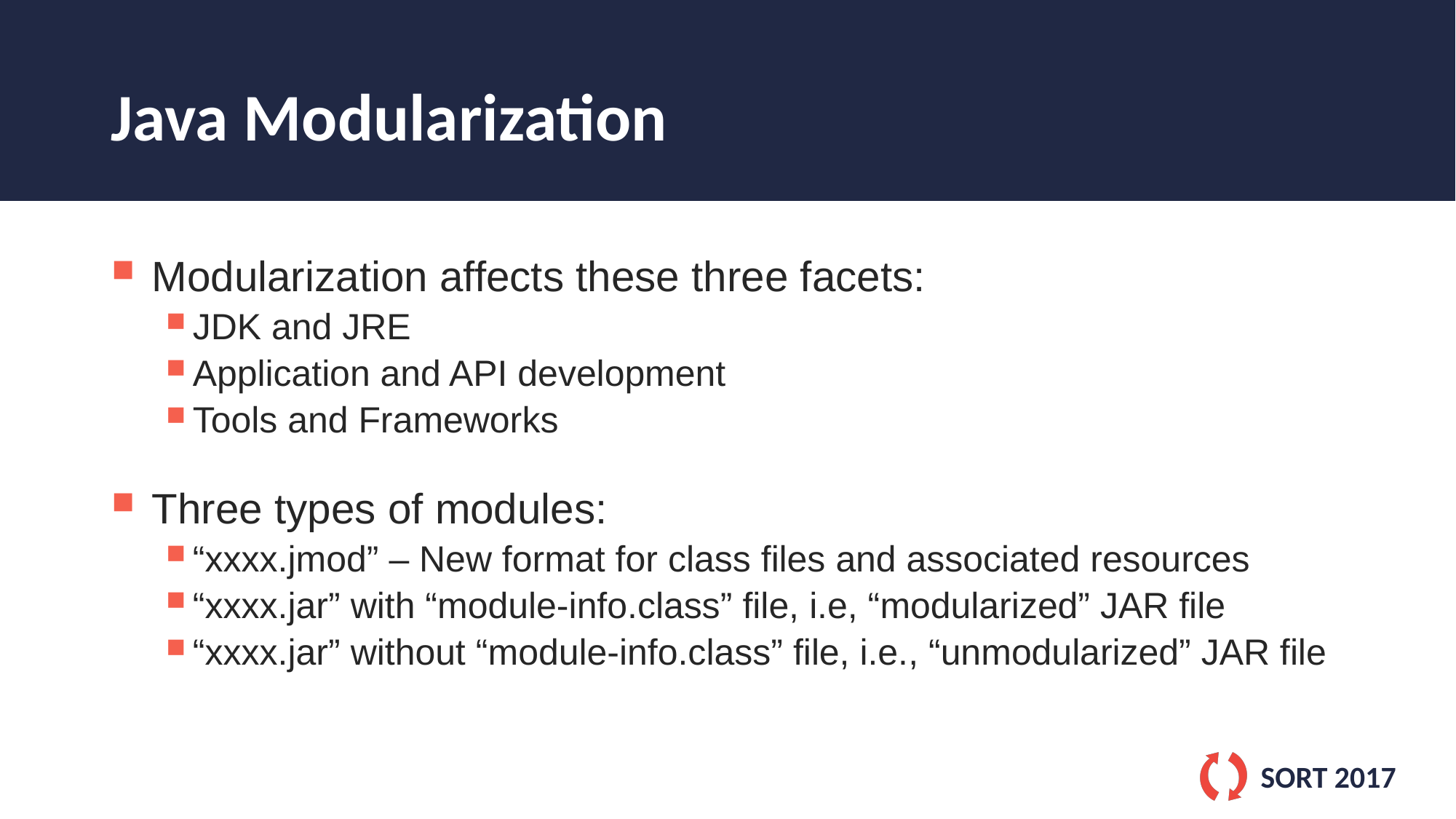

# Java Modularization
Modularization affects these three facets:
JDK and JRE
Application and API development
Tools and Frameworks
Three types of modules:
“xxxx.jmod” – New format for class files and associated resources
“xxxx.jar” with “module-info.class” file, i.e, “modularized” JAR file
“xxxx.jar” without “module-info.class” file, i.e., “unmodularized” JAR file